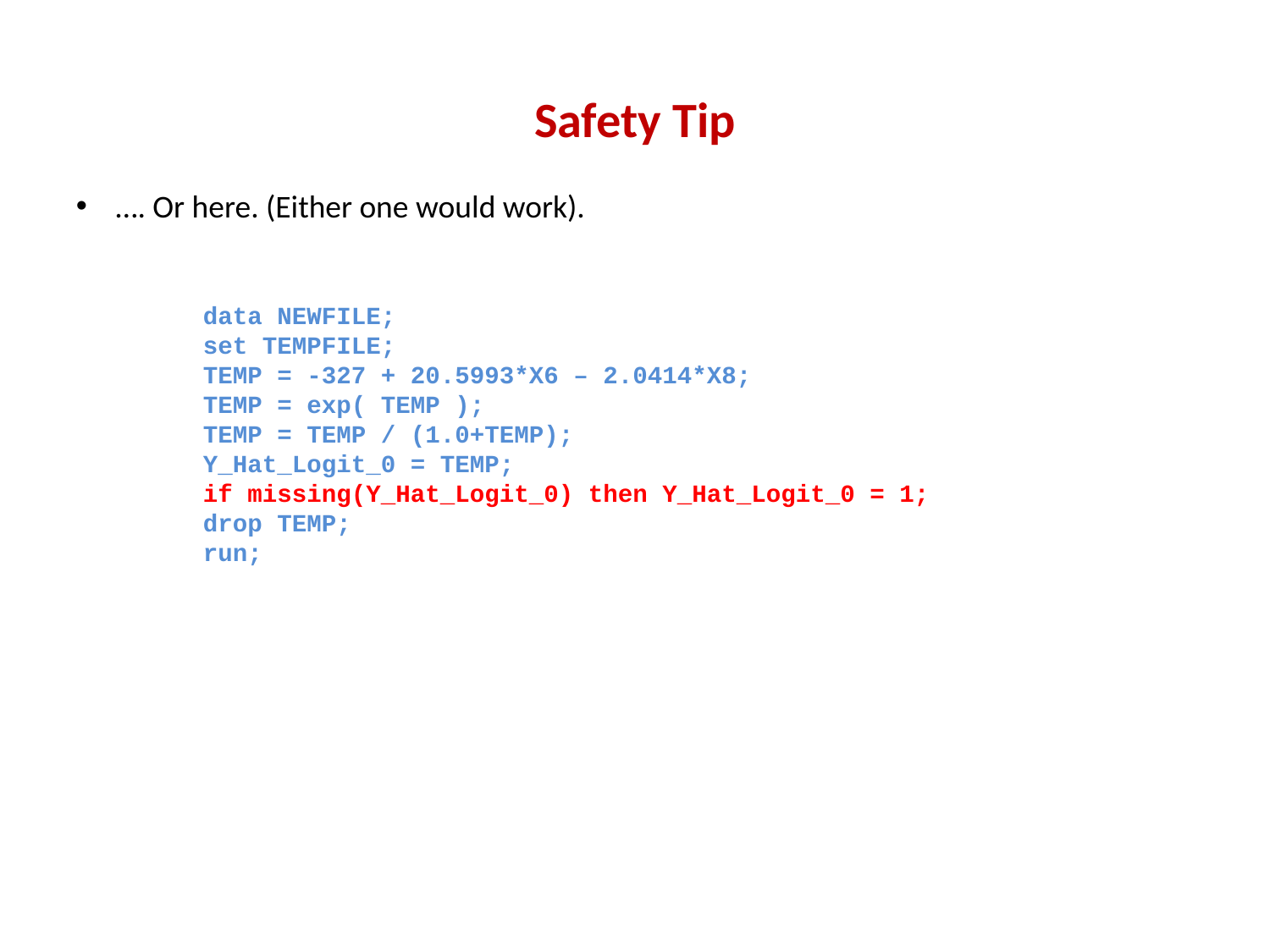

# Safety Tip
…. Or here. (Either one would work).

data NEWFILE;
set TEMPFILE;
TEMP = -327 + 20.5993*X6 – 2.0414*X8;
TEMP = exp( TEMP );
TEMP = TEMP / (1.0+TEMP);
Y_Hat_Logit_0 = TEMP;
if missing(Y_Hat_Logit_0) then Y_Hat_Logit_0 = 1;
drop TEMP;
run;